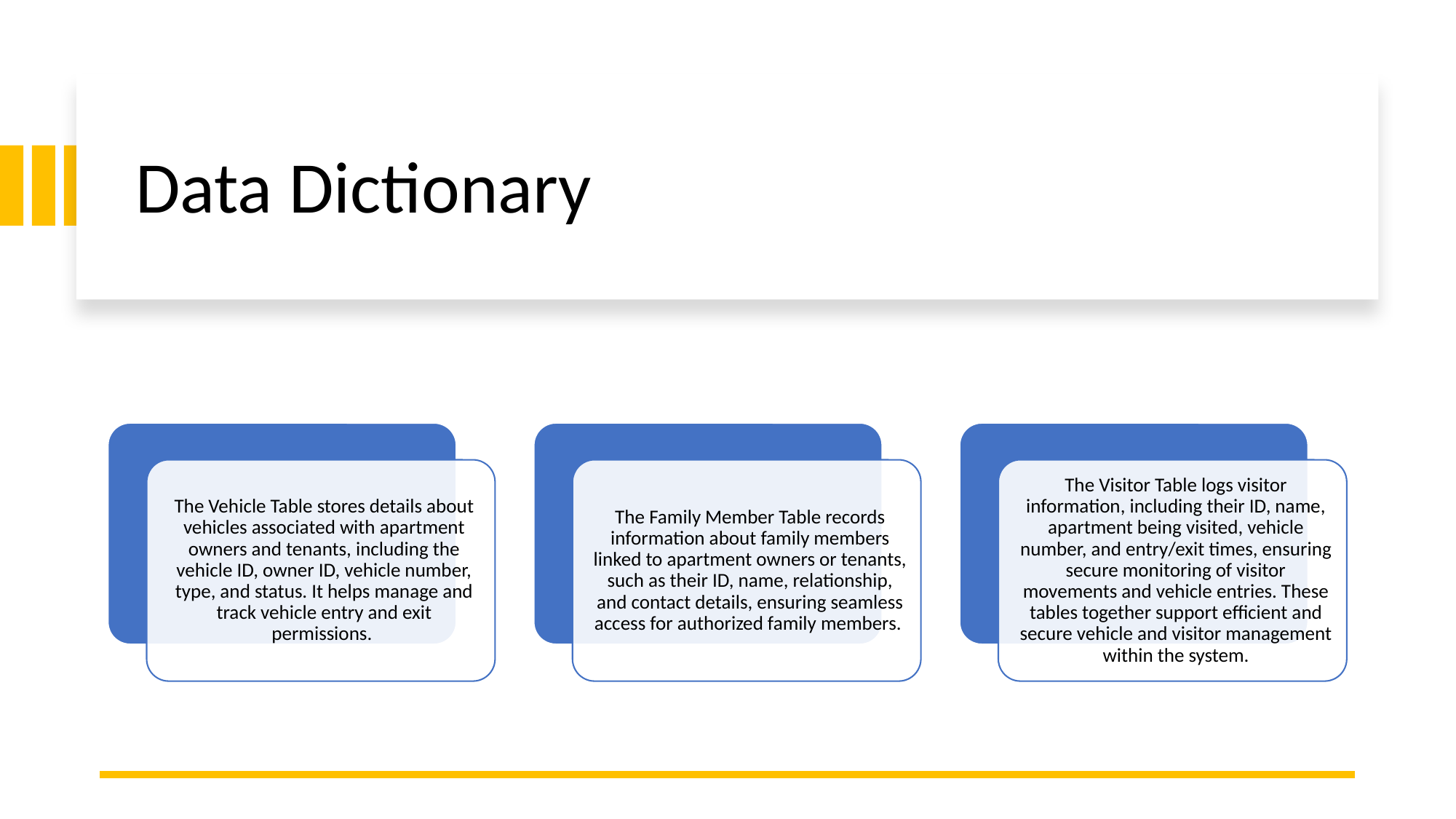

# Data Dictionary

The Vehicle Table stores details about vehicles associated with apartment owners and tenants, including the vehicle ID, owner ID, vehicle number, type, and status. It helps manage and track vehicle entry and exit permissions.
The Family Member Table records information about family members linked to apartment owners or tenants, such as their ID, name, relationship, and contact details, ensuring seamless access for authorized family members.
The Visitor Table logs visitor information, including their ID, name, apartment being visited, vehicle number, and entry/exit times, ensuring secure monitoring of visitor movements and vehicle entries. These tables together support efficient and secure vehicle and visitor management within the system.